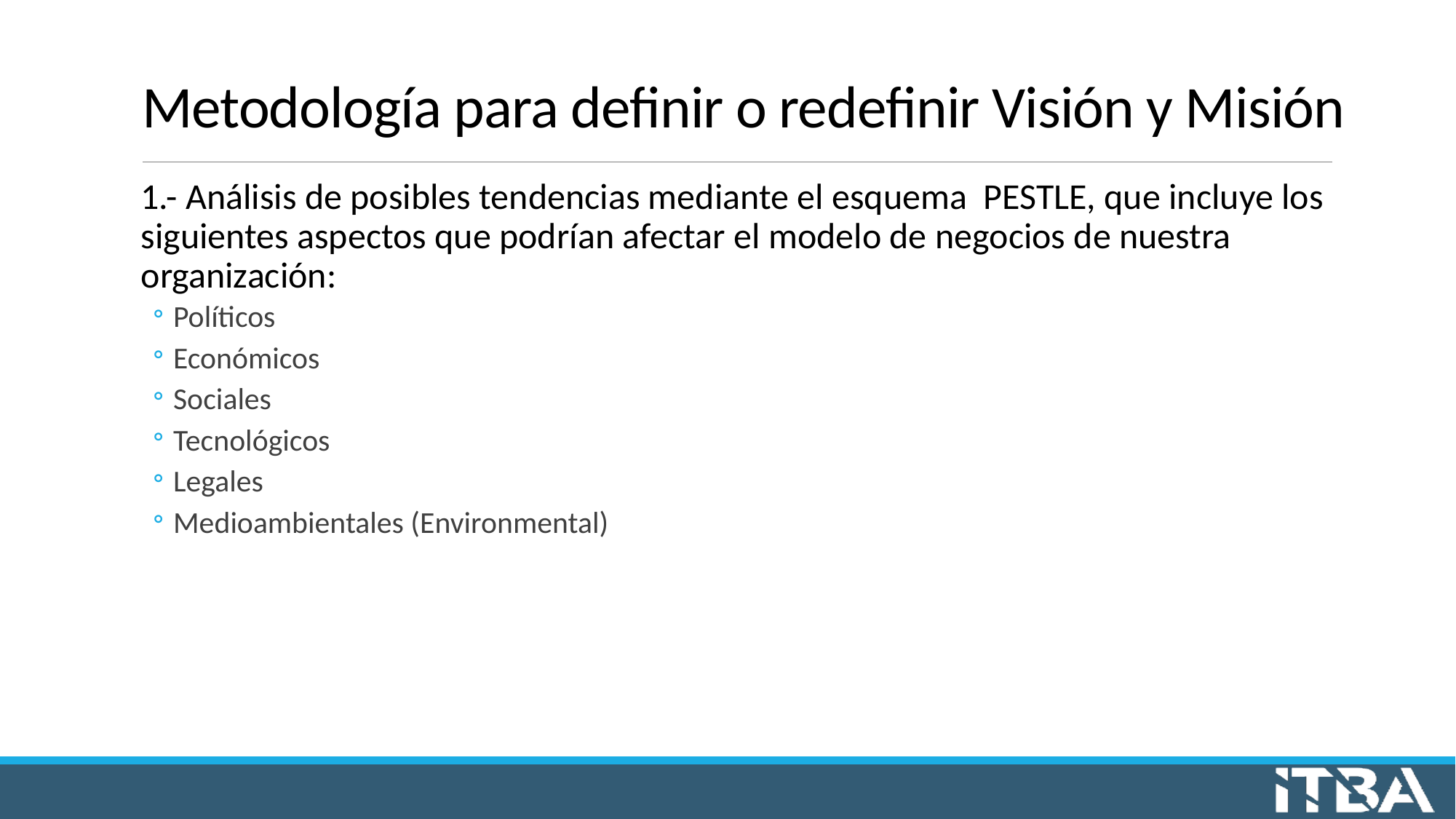

# Metodología para definir o redefinir Visión y Misión
1.- Análisis de posibles tendencias mediante el esquema  PESTLE, que incluye los siguientes aspectos que podrían afectar el modelo de negocios de nuestra organización:
Políticos
Económicos
Sociales
Tecnológicos
Legales
Medioambientales (Environmental)